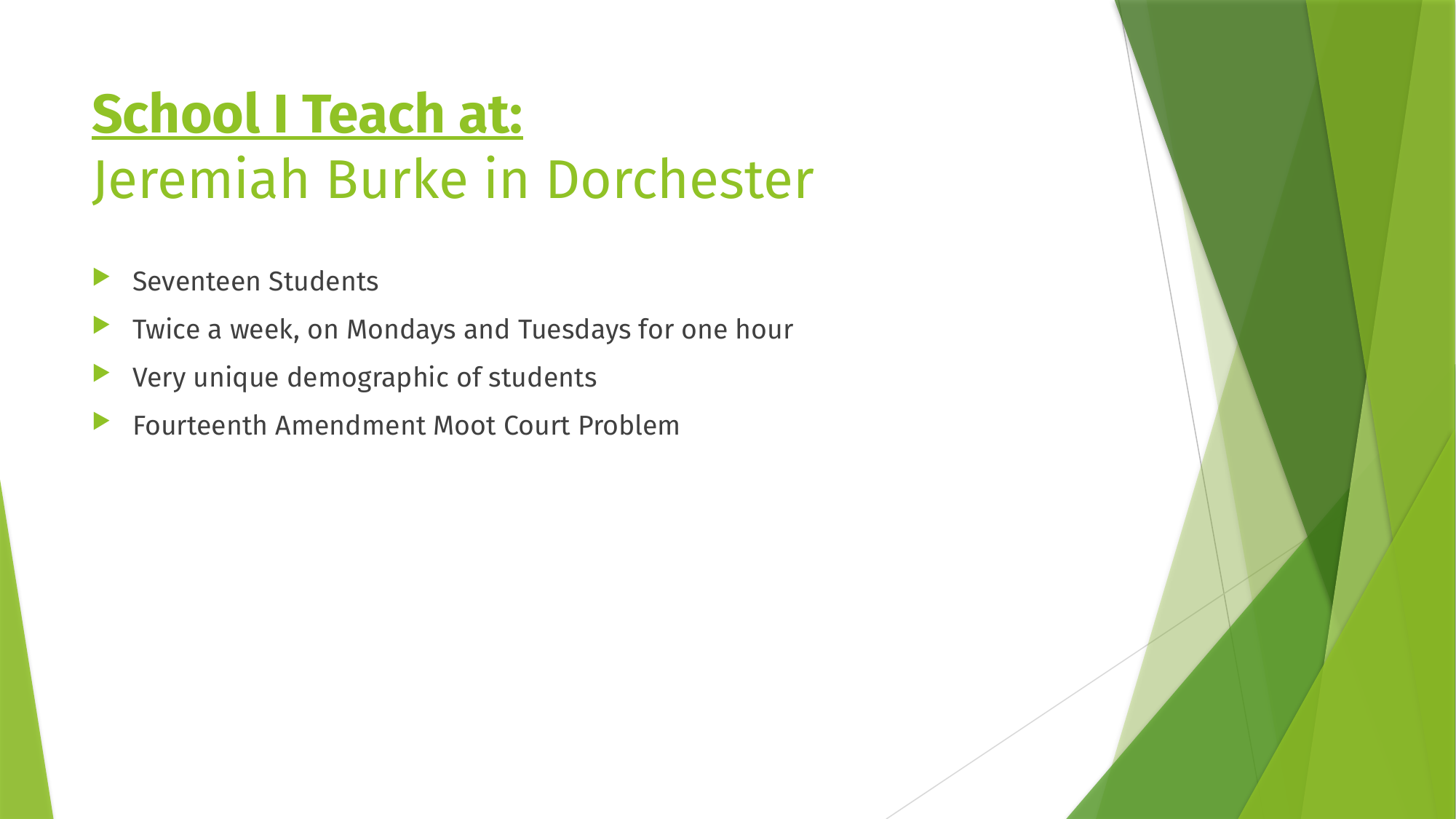

# School I Teach at: Jeremiah Burke in Dorchester
Seventeen Students
Twice a week, on Mondays and Tuesdays for one hour
Very unique demographic of students
Fourteenth Amendment Moot Court Problem